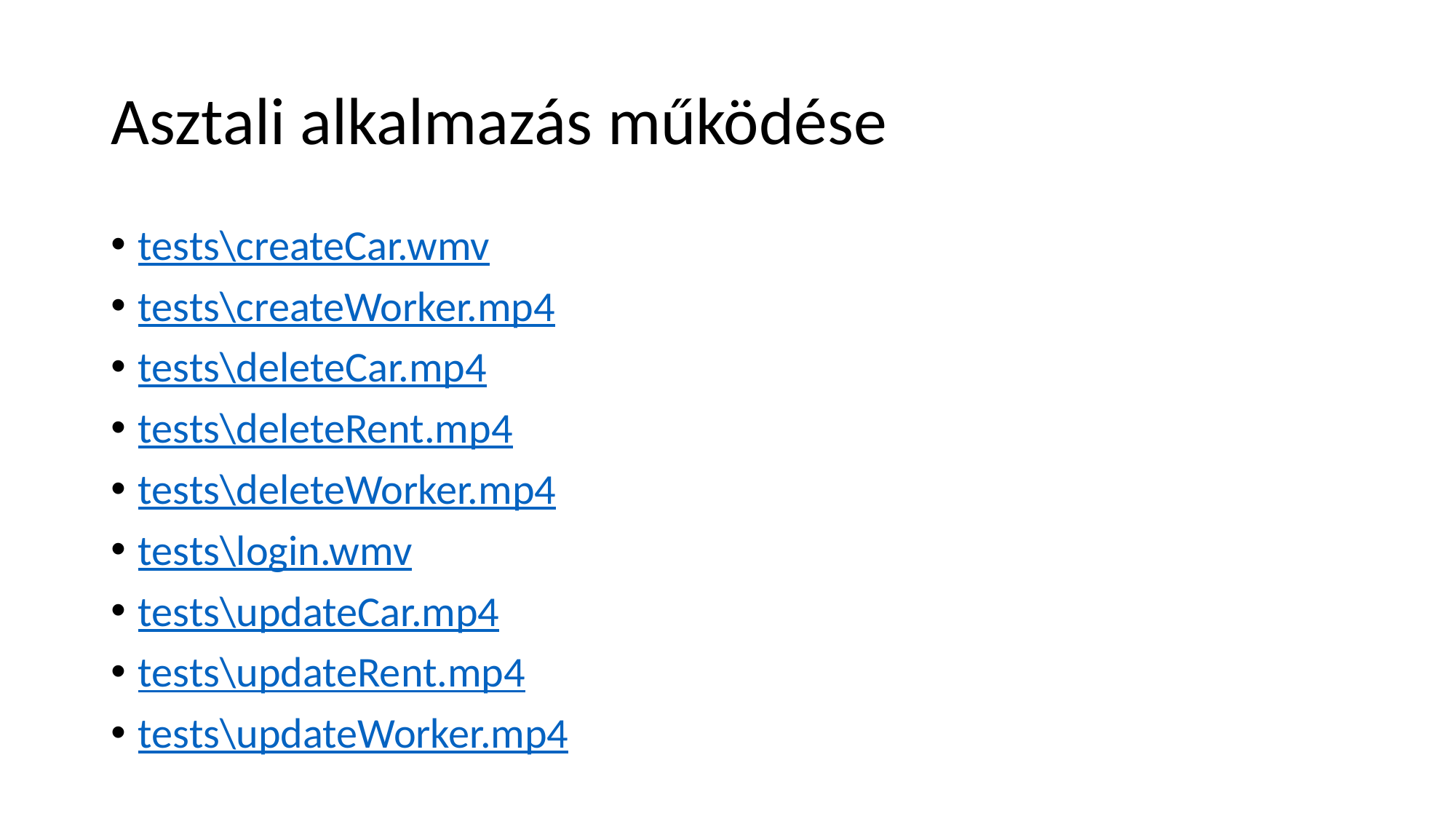

# Asztali alkalmazás működése
tests\createCar.wmv
tests\createWorker.mp4
tests\deleteCar.mp4
tests\deleteRent.mp4
tests\deleteWorker.mp4
tests\login.wmv
tests\updateCar.mp4
tests\updateRent.mp4
tests\updateWorker.mp4